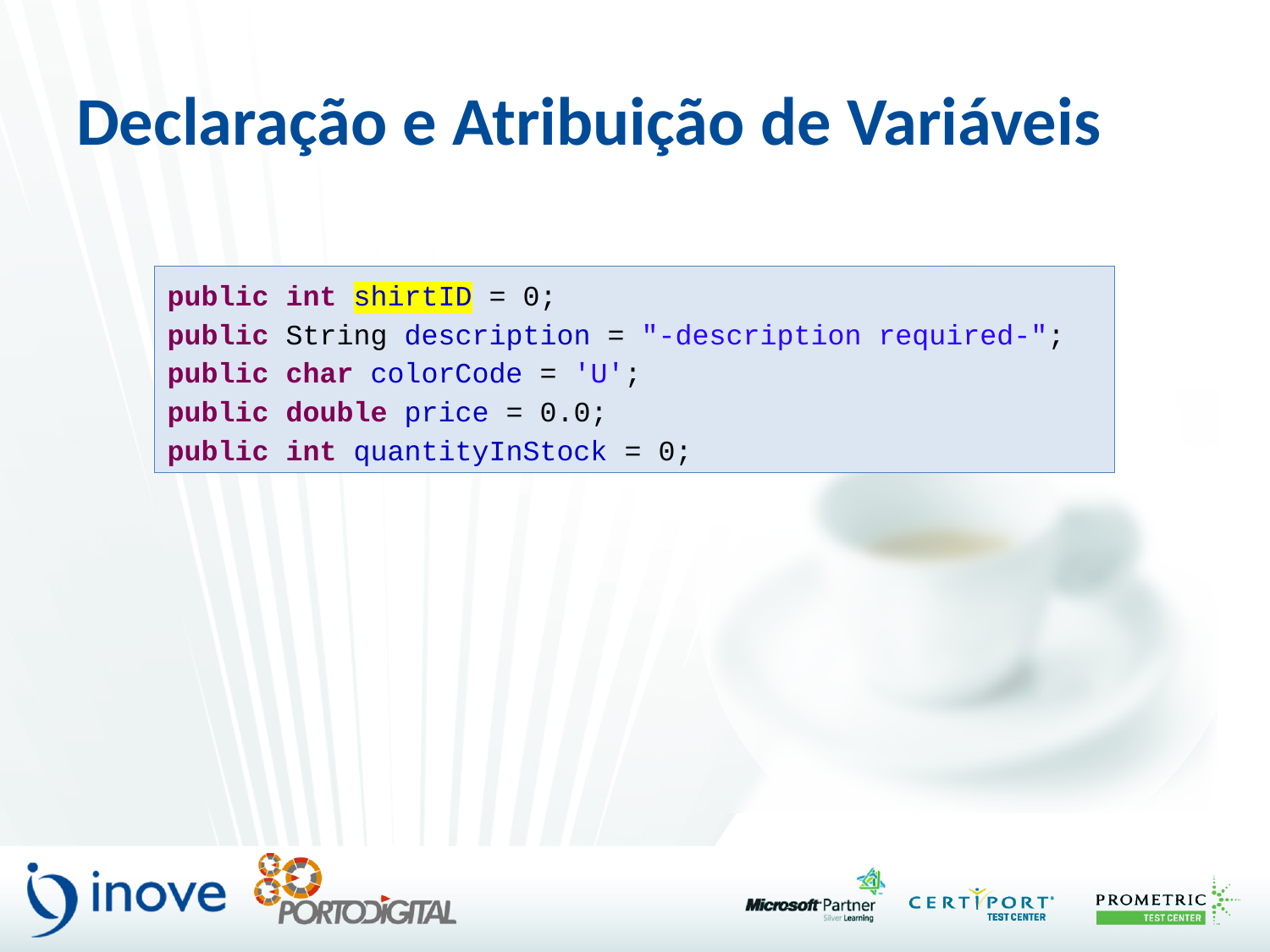

# Declaração e Atribuição de Variáveis
public int shirtID = 0;
public String description = "-description required-";
public char colorCode = 'U';
public double price = 0.0;
public int quantityInStock = 0;